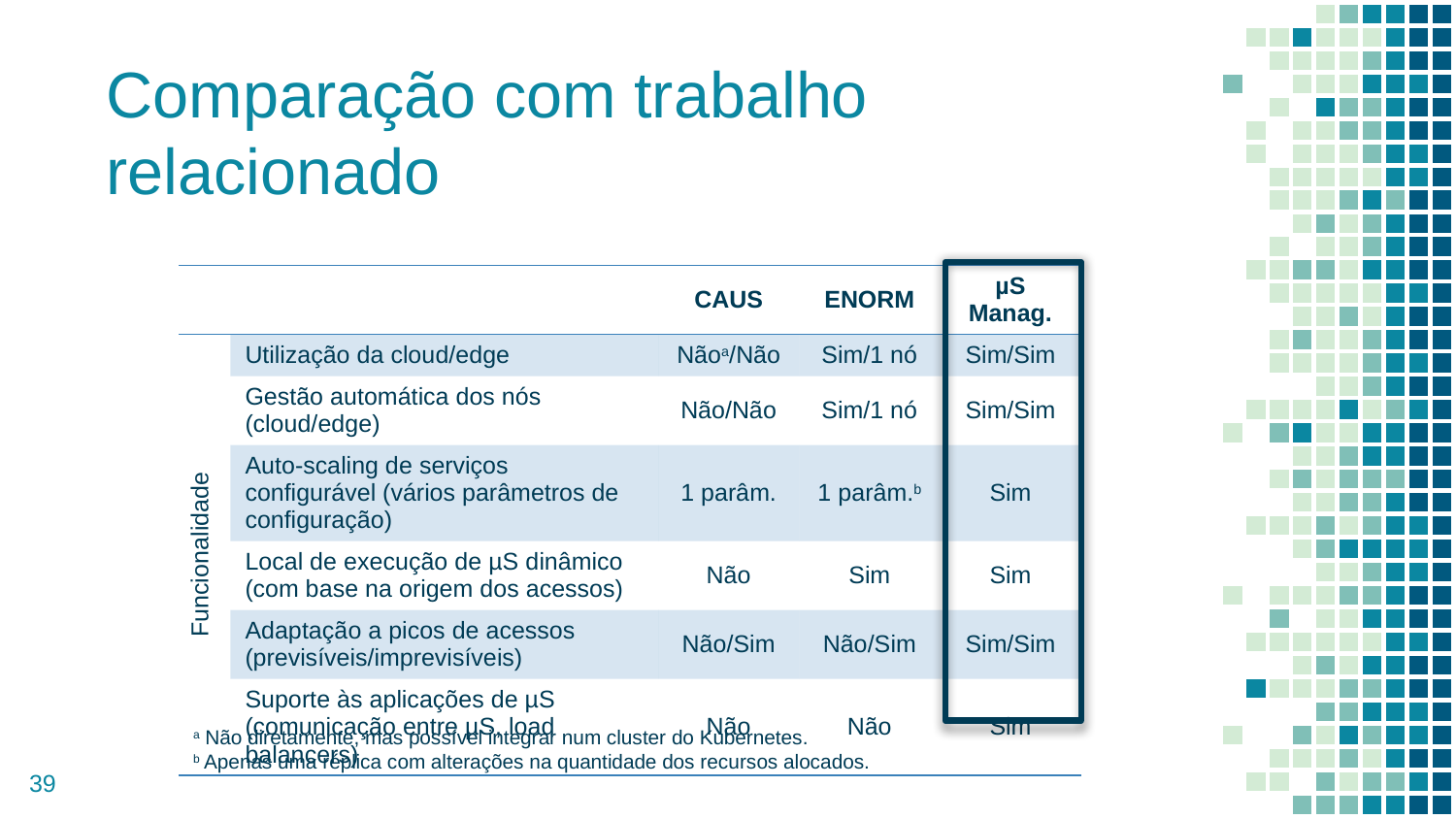

# Comparação com trabalho relacionado

|  |  | CAUS | ENORM | µS Manag. |
| --- | --- | --- | --- | --- |
| Funcionalidade | Utilização da cloud/edge | Nãoa/Não | Sim/1 nó | Sim/Sim |
|  | Gestão automática dos nós (cloud/edge) | Não/Não | Sim/1 nó | Sim/Sim |
|  | Auto-scaling de serviços configurável (vários parâmetros de configuração) | 1 parâm. | 1 parâm.b | Sim |
|  | Local de execução de µS dinâmico (com base na origem dos acessos) | Não | Sim | Sim |
|  | Adaptação a picos de acessos (previsíveis/imprevisíveis) | Não/Sim | Não/Sim | Sim/Sim |
|  | Suporte às aplicações de µS (comunicação entre µS, load balancers) | Não | Não | Sim |
a Não diretamente, mas possível integrar num cluster do Kubernetes.
b Apenas uma réplica com alterações na quantidade dos recursos alocados.
39